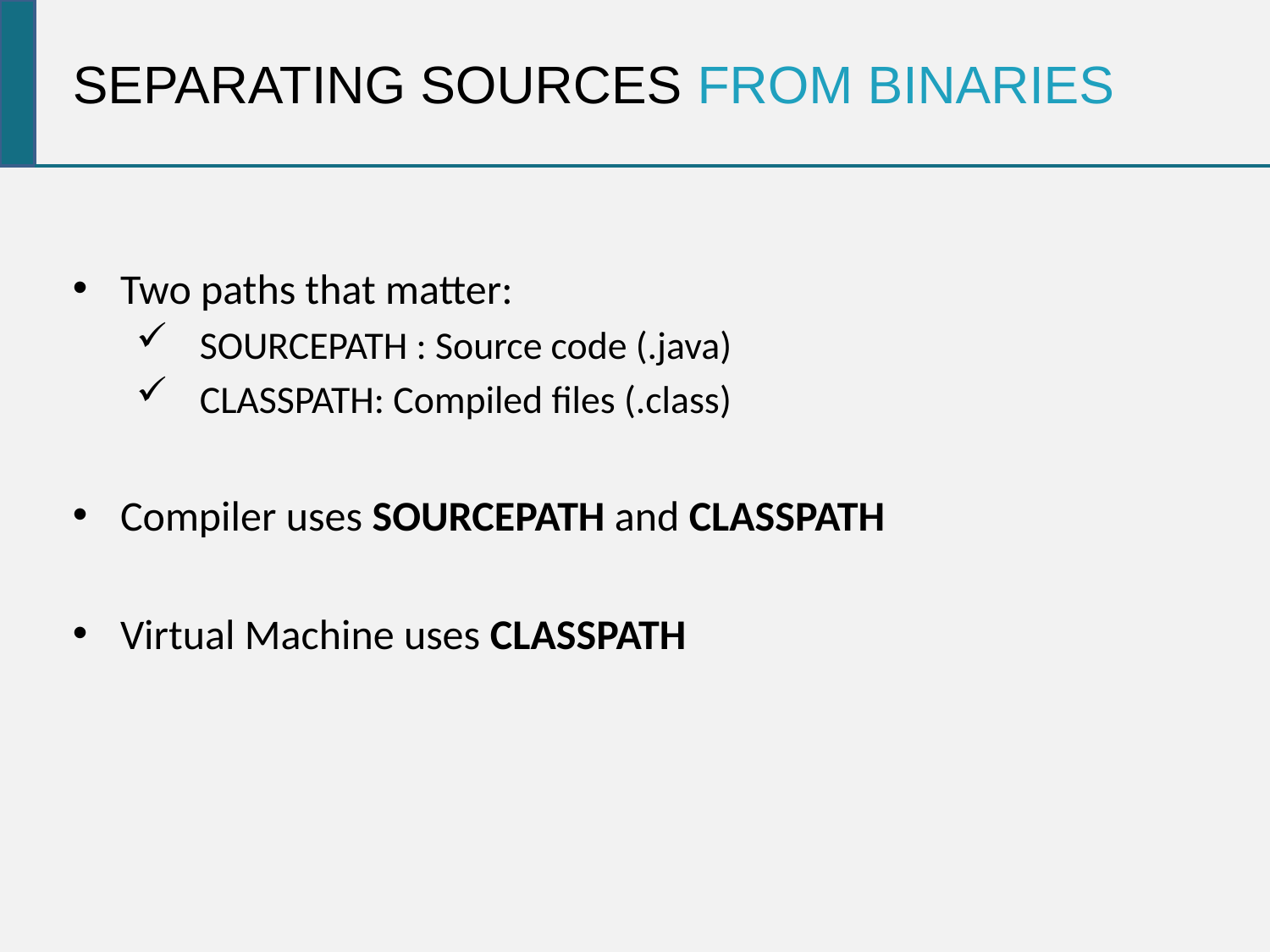

Separating sources from binaries

Two paths that matter:
SOURCEPATH : Source code (.java)
CLASSPATH: Compiled files (.class)

Compiler uses SOURCEPATH and CLASSPATH

Virtual Machine uses CLASSPATH